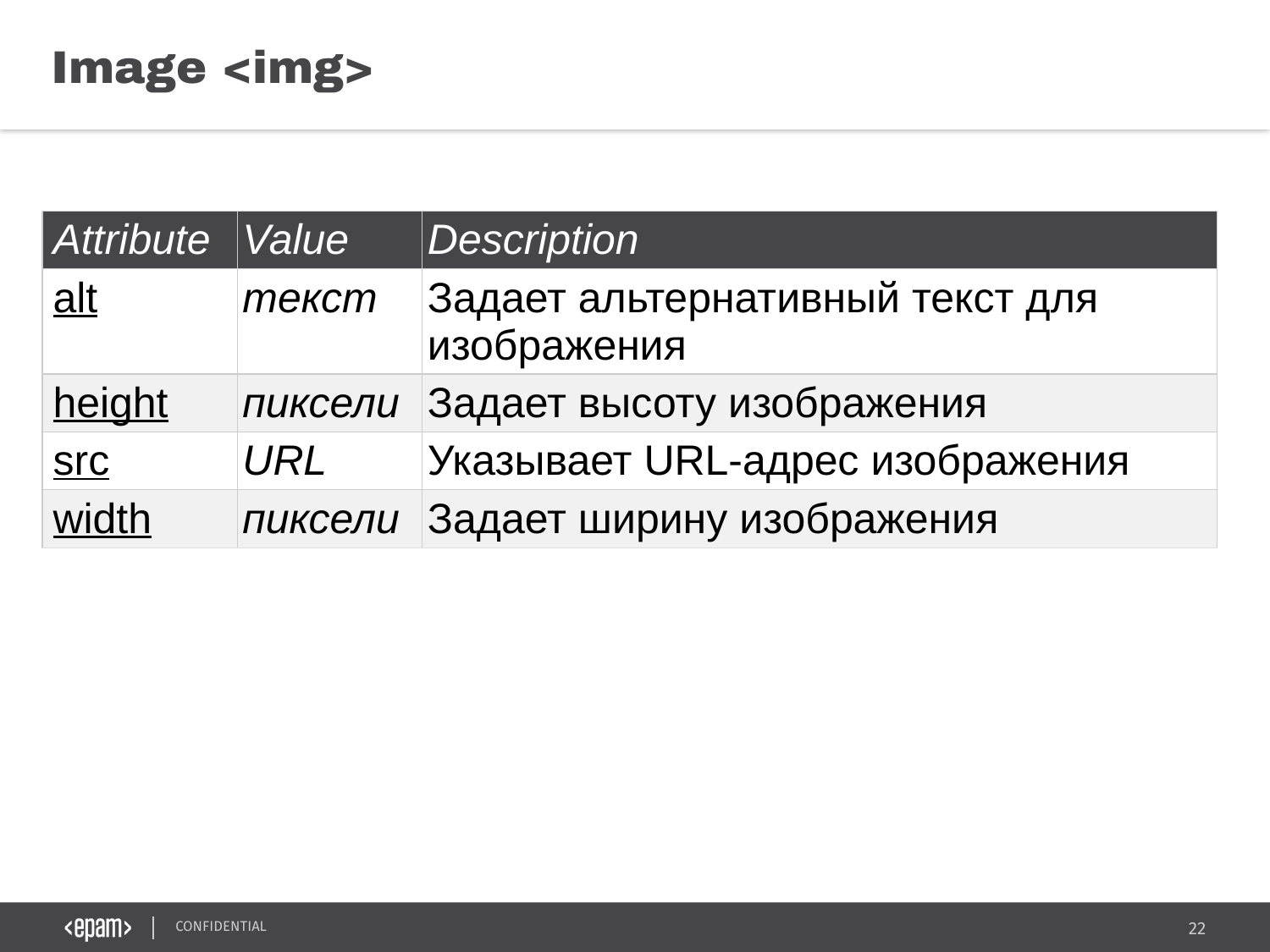

Image <img>
| Attribute | Value | Description |
| --- | --- | --- |
| alt | текст | Задает альтернативный текст для изображения |
| height | пиксели | Задает высоту изображения |
| src | URL | Указывает URL-адрес изображения |
| width | пиксели | Задает ширину изображения |